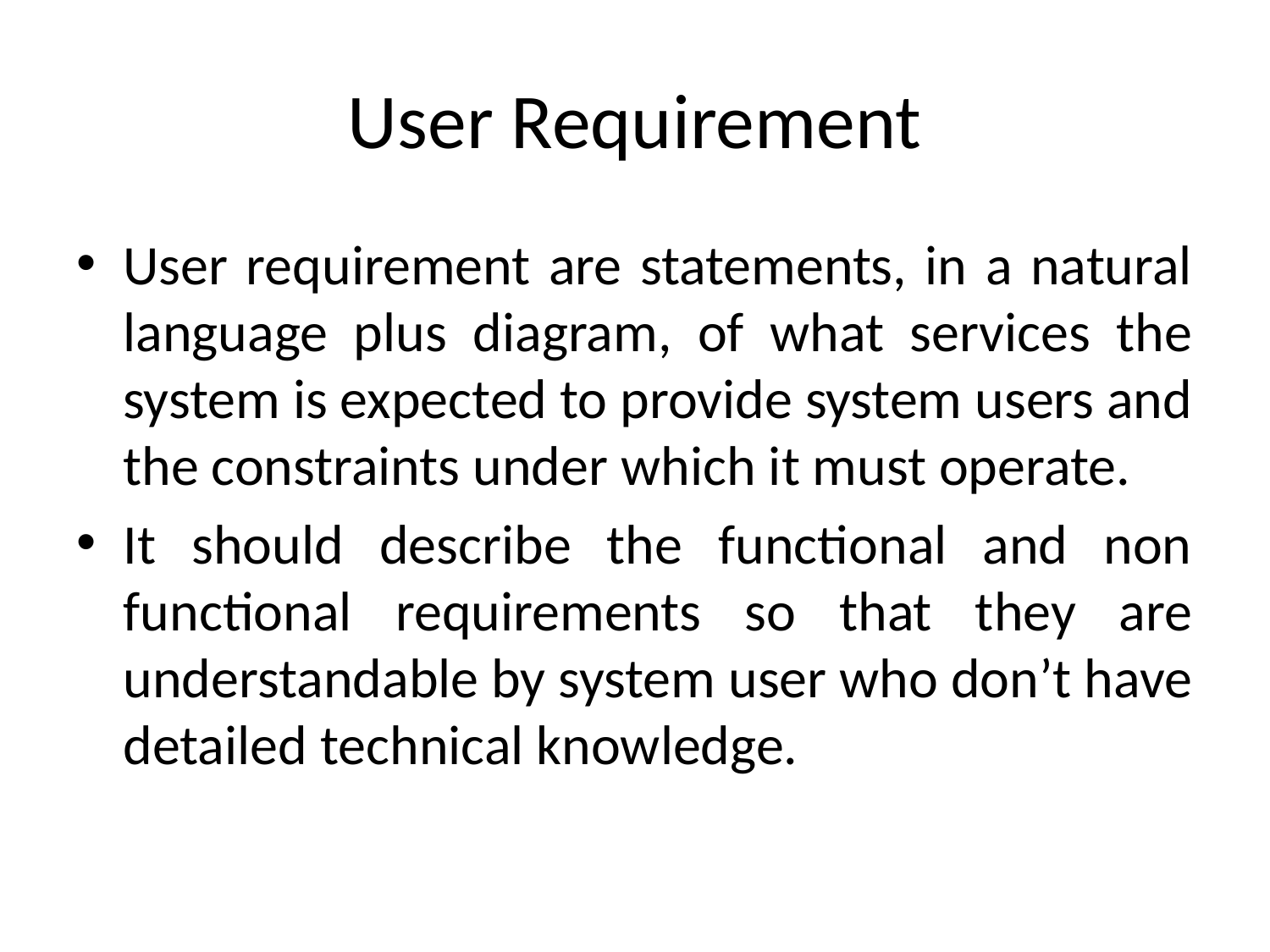

# User Requirement
User requirement are statements, in a natural language plus diagram, of what services the system is expected to provide system users and the constraints under which it must operate.
It should describe the functional and non functional requirements so that they are understandable by system user who don’t have detailed technical knowledge.